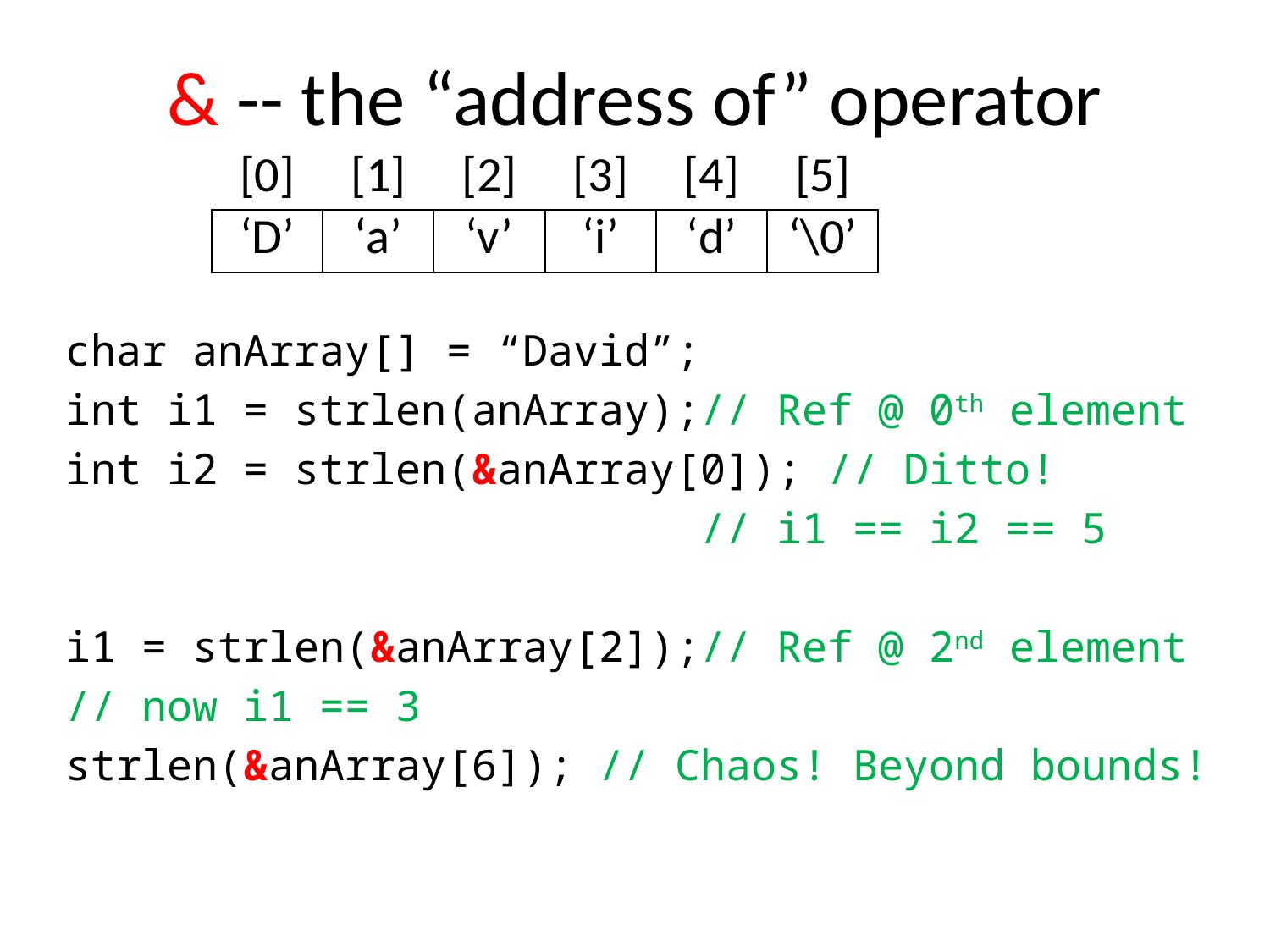

# & -- the “address of” operator
| [0] | [1] | [2] | [3] | [4] | [5] |
| --- | --- | --- | --- | --- | --- |
| ‘D’ | ‘a’ | ‘v’ | ‘i’ | ‘d’ | ‘\0’ |
char anArray[] = “David”;
int i1 = strlen(anArray);// Ref @ 0th element
int i2 = strlen(&anArray[0]); // Ditto!
					// i1 == i2 == 5

i1 = strlen(&anArray[2]);// Ref @ 2nd element
// now i1 == 3
strlen(&anArray[6]); // Chaos! Beyond bounds!